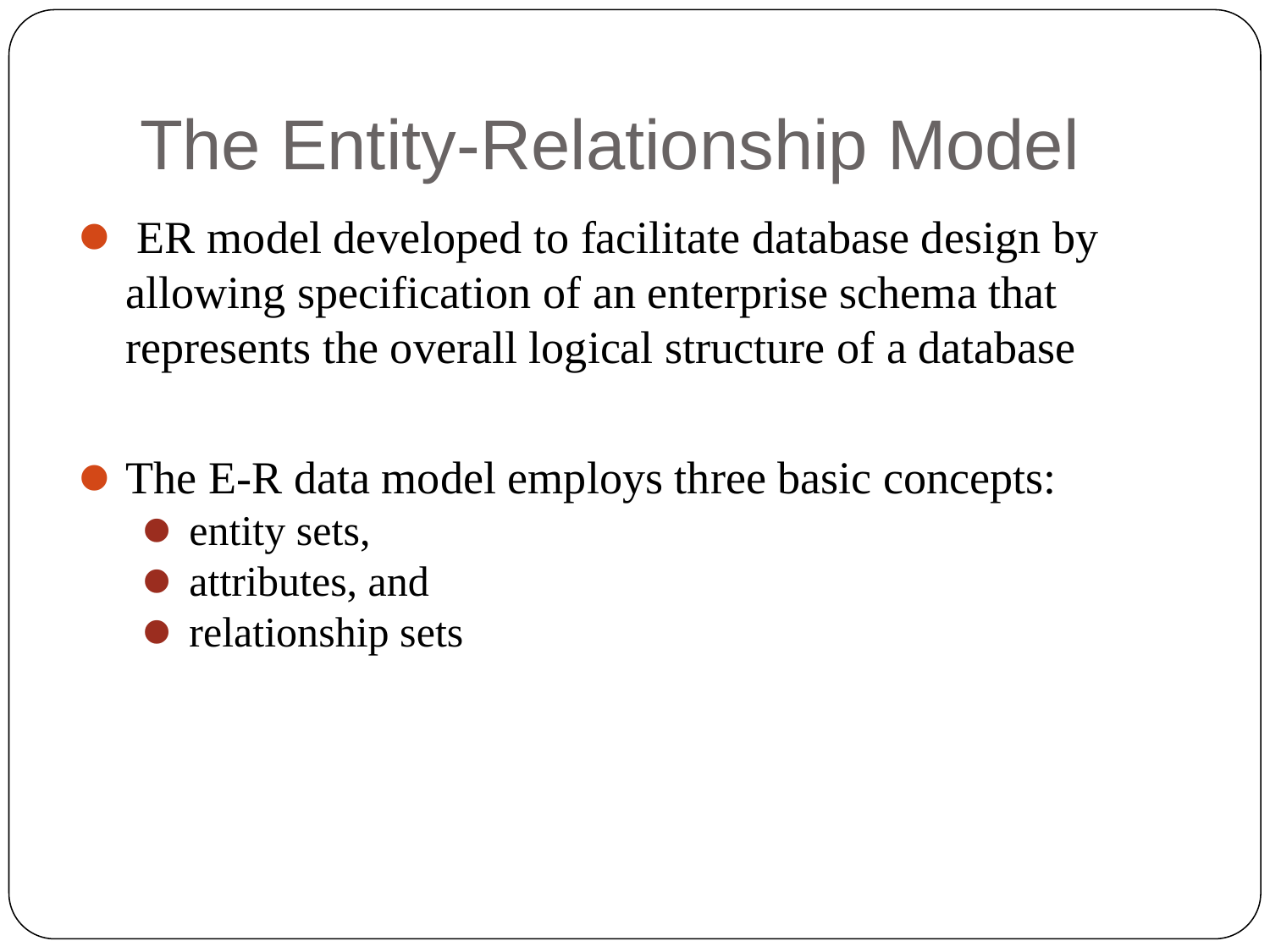

# The Entity-Relationship Model
 ER model developed to facilitate database design by allowing specification of an enterprise schema that represents the overall logical structure of a database

The E-R data model employs three basic concepts:
entity sets,
attributes, and
relationship sets